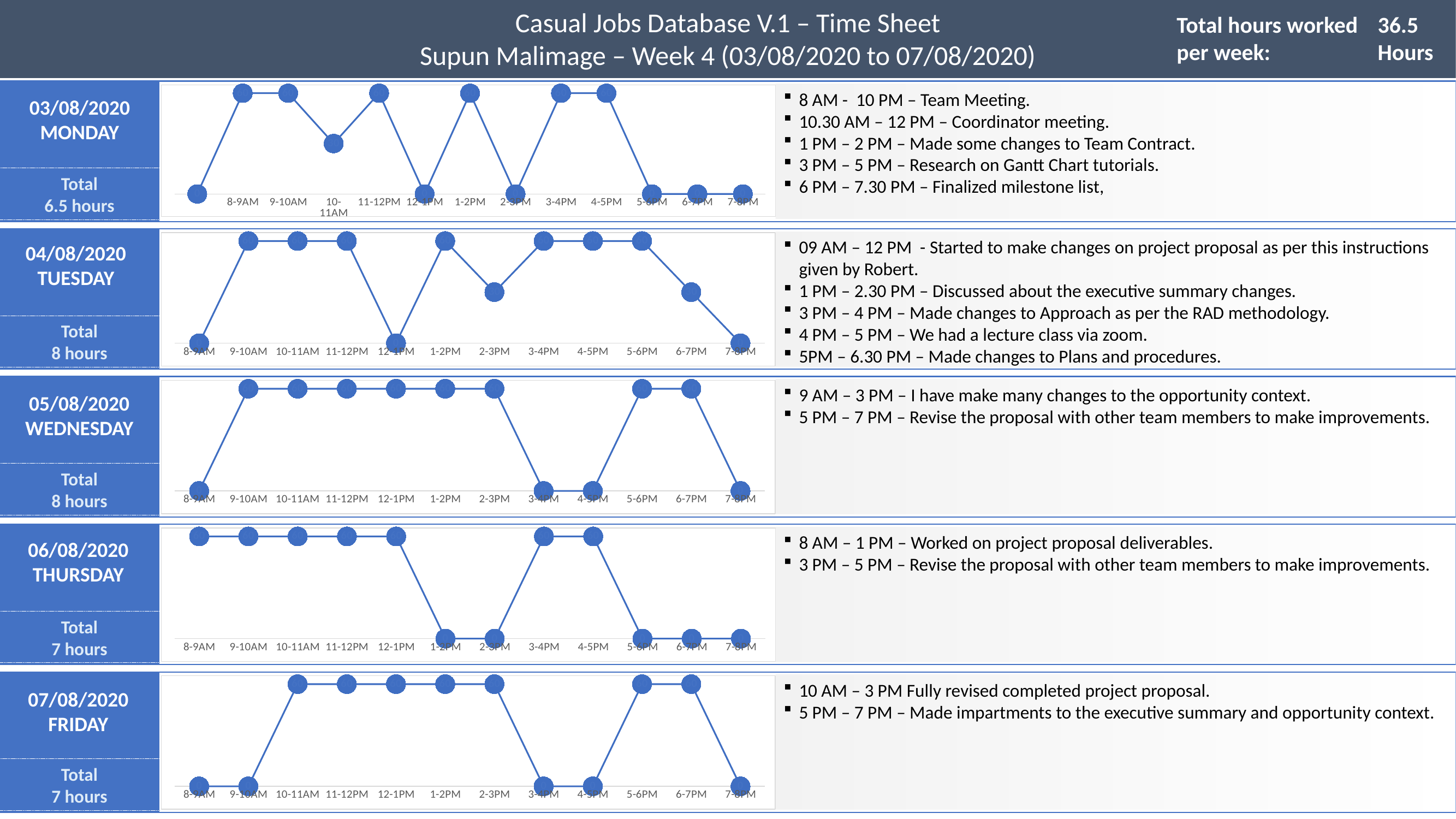

Casual Jobs Database V.1 – Time Sheet
Supun Malimage – Week 4 (03/08/2020 to 07/08/2020)
Total hours worked per week:
36.5 Hours

### Chart

| Category |  |
|---|---|
|   | 0.0 |
| 8-9AM | 60.0 |
| 9-10AM | 60.0 |
| 10-11AM | 30.0 |
| 11-12PM | 60.0 |
| 12-1PM | 0.0 |
| 1-2PM | 60.0 |
| 2-3PM | 0.0 |
| 3-4PM | 60.0 |
| 4-5PM | 60.0 |
| 5-6PM | 0.0 |
| 6-7PM | 0.0 |
| 7-8PM | 0.0 |
8 AM -  10 PM – Team Meeting.
10.30 AM – 12 PM – Coordinator meeting.
1 PM – 2 PM – Made some changes to Team Contract.
3 PM – 5 PM – Research on Gantt Chart tutorials.
6 PM – 7.30 PM – Finalized milestone list,

03/08/2020
MONDAY
Total
6.5 hours

### Chart

| Category | Series 1 |
|---|---|
| 8-9AM | 0.0 |
| 9-10AM | 60.0 |
| 10-11AM | 60.0 |
| 11-12PM | 60.0 |
| 12-1PM | 0.0 |
| 1-2PM | 60.0 |
| 2-3PM | 30.0 |
| 3-4PM | 60.0 |
| 4-5PM | 60.0 |
| 5-6PM | 60.0 |
| 6-7PM | 30.0 |
| 7-8PM | 0.0 |
09 AM – 12 PM  - Started to make changes on project proposal as per this instructions given by Robert.
1 PM – 2.30 PM – Discussed about the executive summary changes.
3 PM – 4 PM – Made changes to Approach as per the RAD methodology.
4 PM – 5 PM – We had a lecture class via zoom.
5PM – 6.30 PM – Made changes to Plans and procedures.

04/08/2020
TUESDAY
Total
8 hours

### Chart

| Category | Series 1 |
|---|---|
| 8-9AM | 0.0 |
| 9-10AM | 60.0 |
| 10-11AM | 60.0 |
| 11-12PM | 60.0 |
| 12-1PM | 60.0 |
| 1-2PM | 60.0 |
| 2-3PM | 60.0 |
| 3-4PM | 0.0 |
| 4-5PM | 0.0 |
| 5-6PM | 60.0 |
| 6-7PM | 60.0 |
| 7-8PM | 0.0 |
9 AM – 3 PM – I have make many changes to the opportunity context.
5 PM – 7 PM – Revise the proposal with other team members to make improvements.
05/08/2020
WEDNESDAY
Total
8 hours

### Chart

| Category | Series 1 |
|---|---|
| 8-9AM | 60.0 |
| 9-10AM | 60.0 |
| 10-11AM | 60.0 |
| 11-12PM | 60.0 |
| 12-1PM | 60.0 |
| 1-2PM | 0.0 |
| 2-3PM | 0.0 |
| 3-4PM | 60.0 |
| 4-5PM | 60.0 |
| 5-6PM | 0.0 |
| 6-7PM | 0.0 |
| 7-8PM | 0.0 |
8 AM – 1 PM – Worked on project proposal deliverables.
3 PM – 5 PM – Revise the proposal with other team members to make improvements.

06/08/2020
THURSDAY
Total
7 hours

### Chart

| Category | Series 1 |
|---|---|
| 8-9AM | 0.0 |
| 9-10AM | 0.0 |
| 10-11AM | 60.0 |
| 11-12PM | 60.0 |
| 12-1PM | 60.0 |
| 1-2PM | 60.0 |
| 2-3PM | 60.0 |
| 3-4PM | 0.0 |
| 4-5PM | 0.0 |
| 5-6PM | 60.0 |
| 6-7PM | 60.0 |
| 7-8PM | 0.0 |
10 AM – 3 PM Fully revised completed project proposal.
5 PM – 7 PM – Made impartments to the executive summary and opportunity context.

07/08/2020
FRIDAY
Total
7 hours